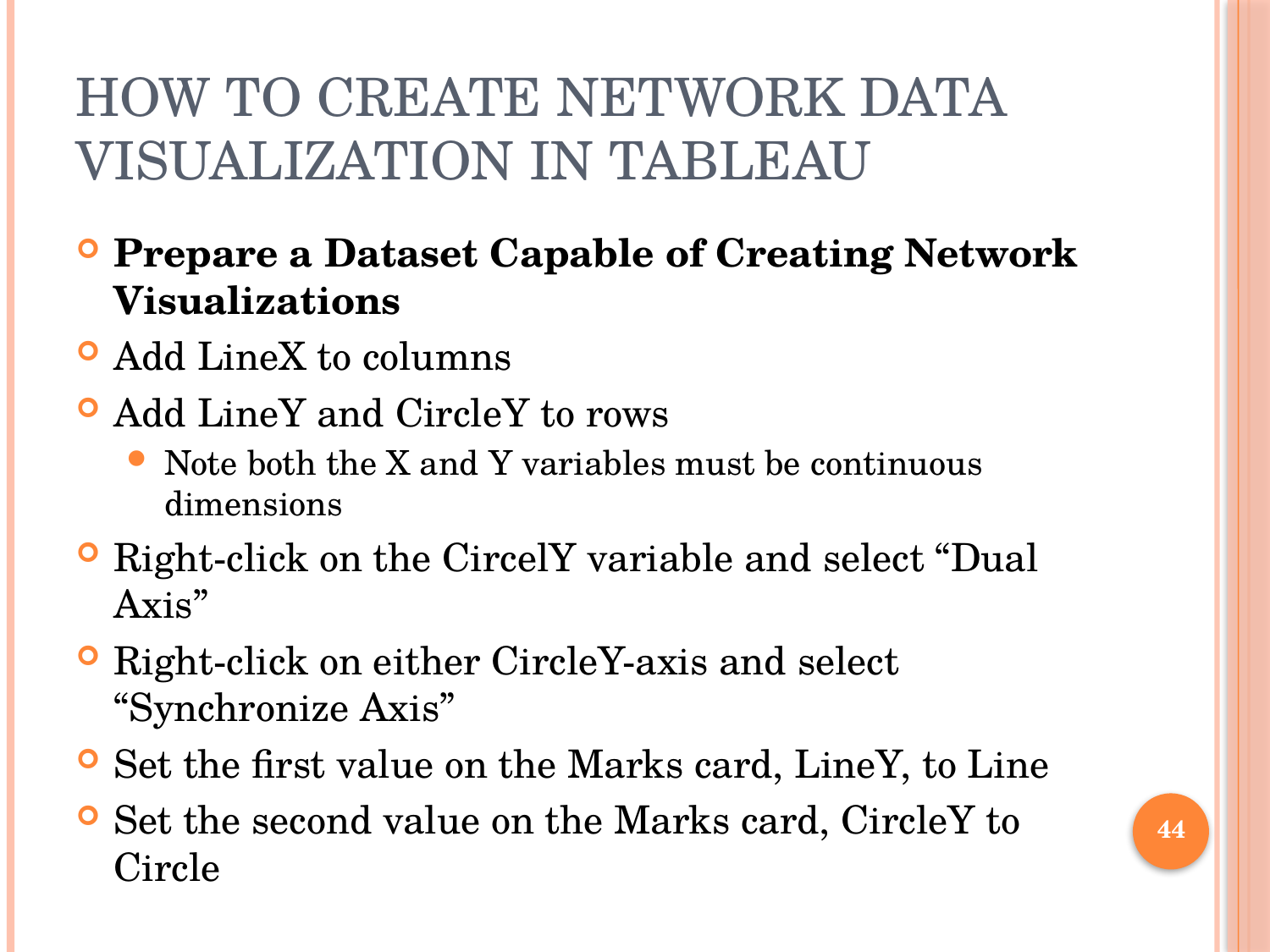

# HOW TO CREATE NETWORK DATA VISUALIZATION IN TABLEAU
Prepare a Dataset Capable of Creating Network Visualizations
Add LineX to columns
Add LineY and CircleY to rows
Note both the X and Y variables must be continuous dimensions
Right-click on the CircelY variable and select “Dual Axis”
Right-click on either CircleY-axis and select “Synchronize Axis”
Set the first value on the Marks card, LineY, to Line
Set the second value on the Marks card, CircleY to Circle

44